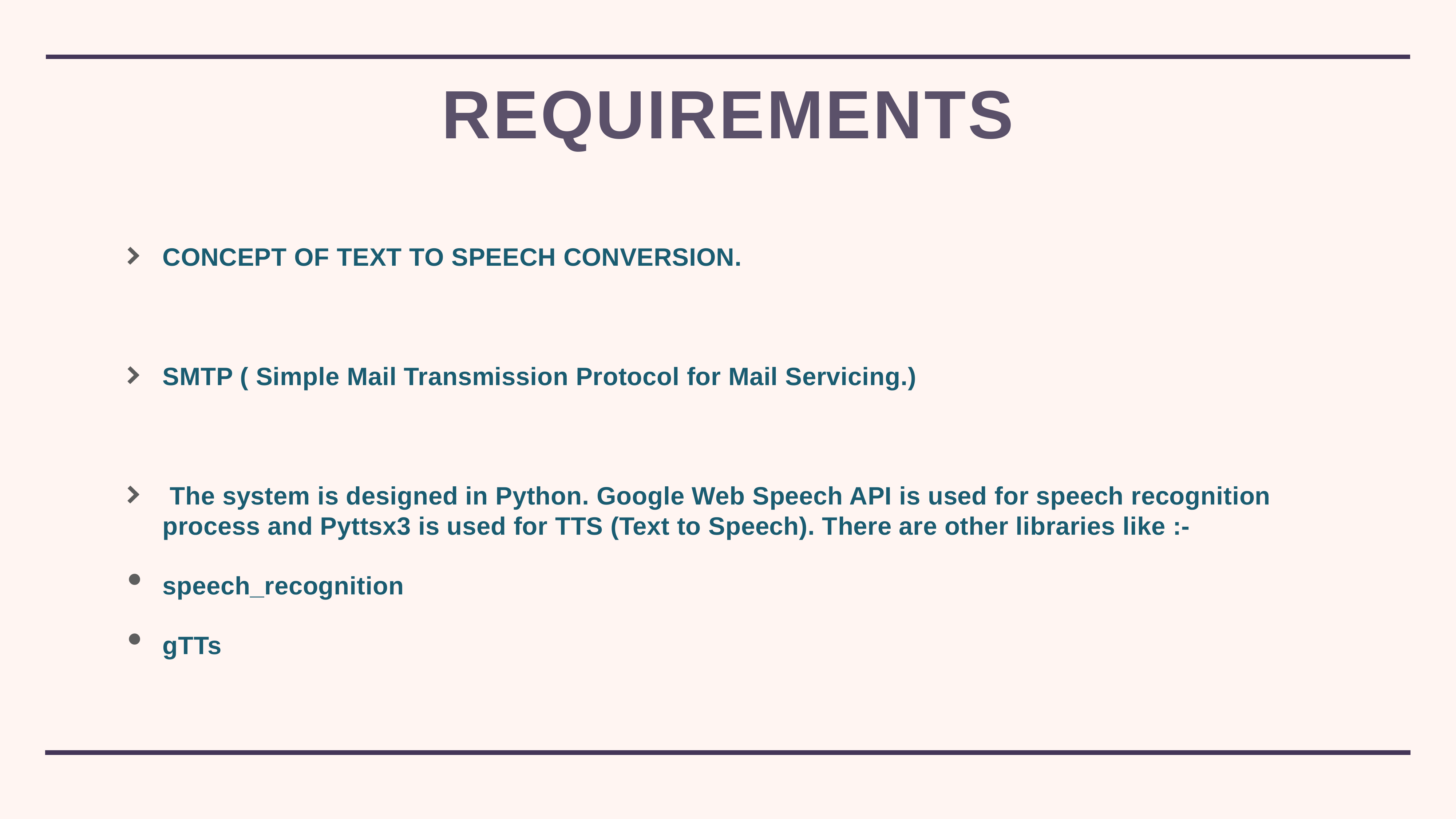

# requirementS
CONCEPT OF TEXT TO SPEECH CONVERSION.

SMTP ( Simple Mail Transmission Protocol for Mail Servicing.)

 The system is designed in Python. Google Web Speech API is used for speech recognition process and Pyttsx3 is used for TTS (Text to Speech). There are other libraries like :-
speech_recognition
gTTs